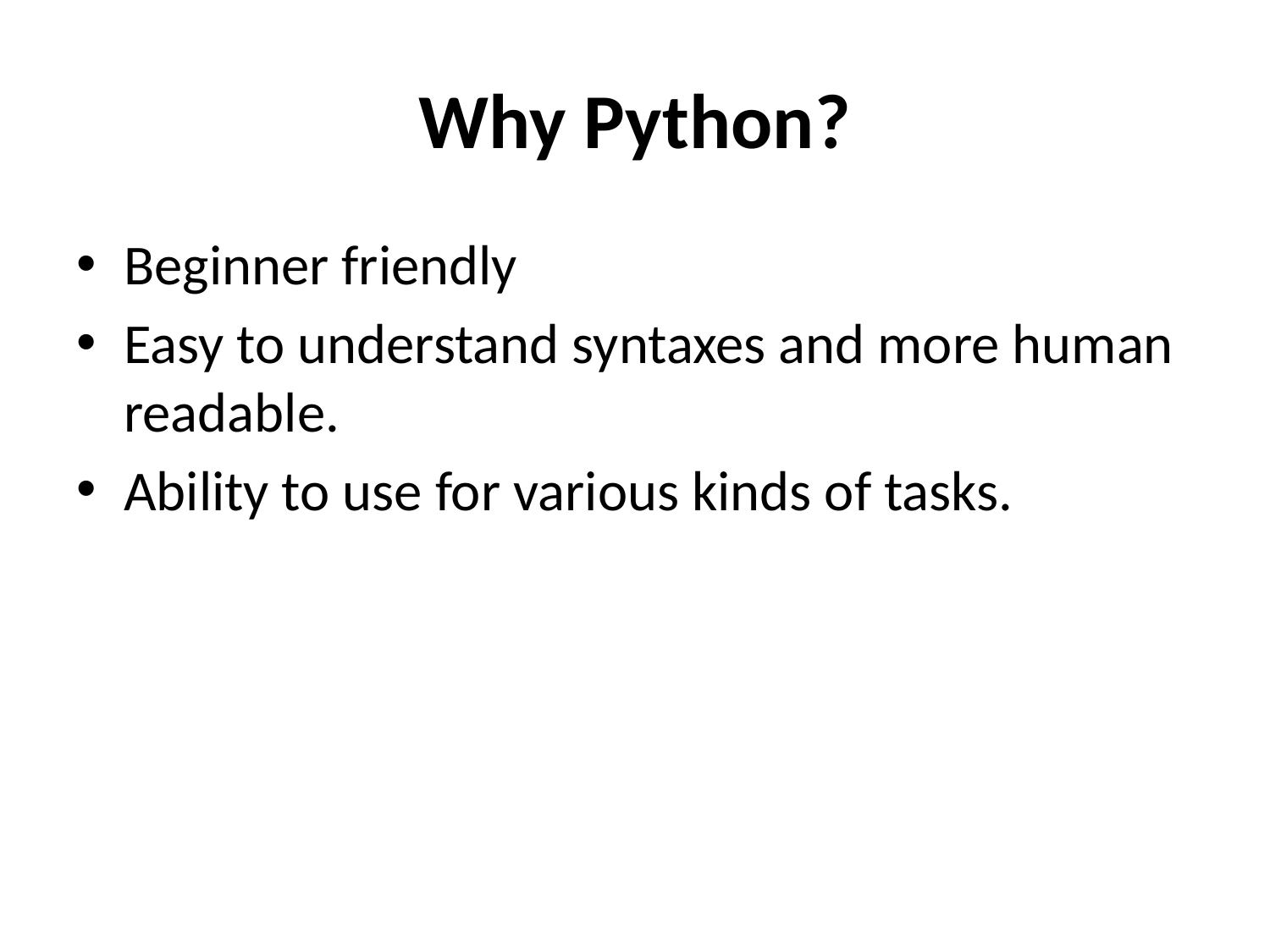

# Why Python?
Beginner friendly
Easy to understand syntaxes and more human readable.
Ability to use for various kinds of tasks.